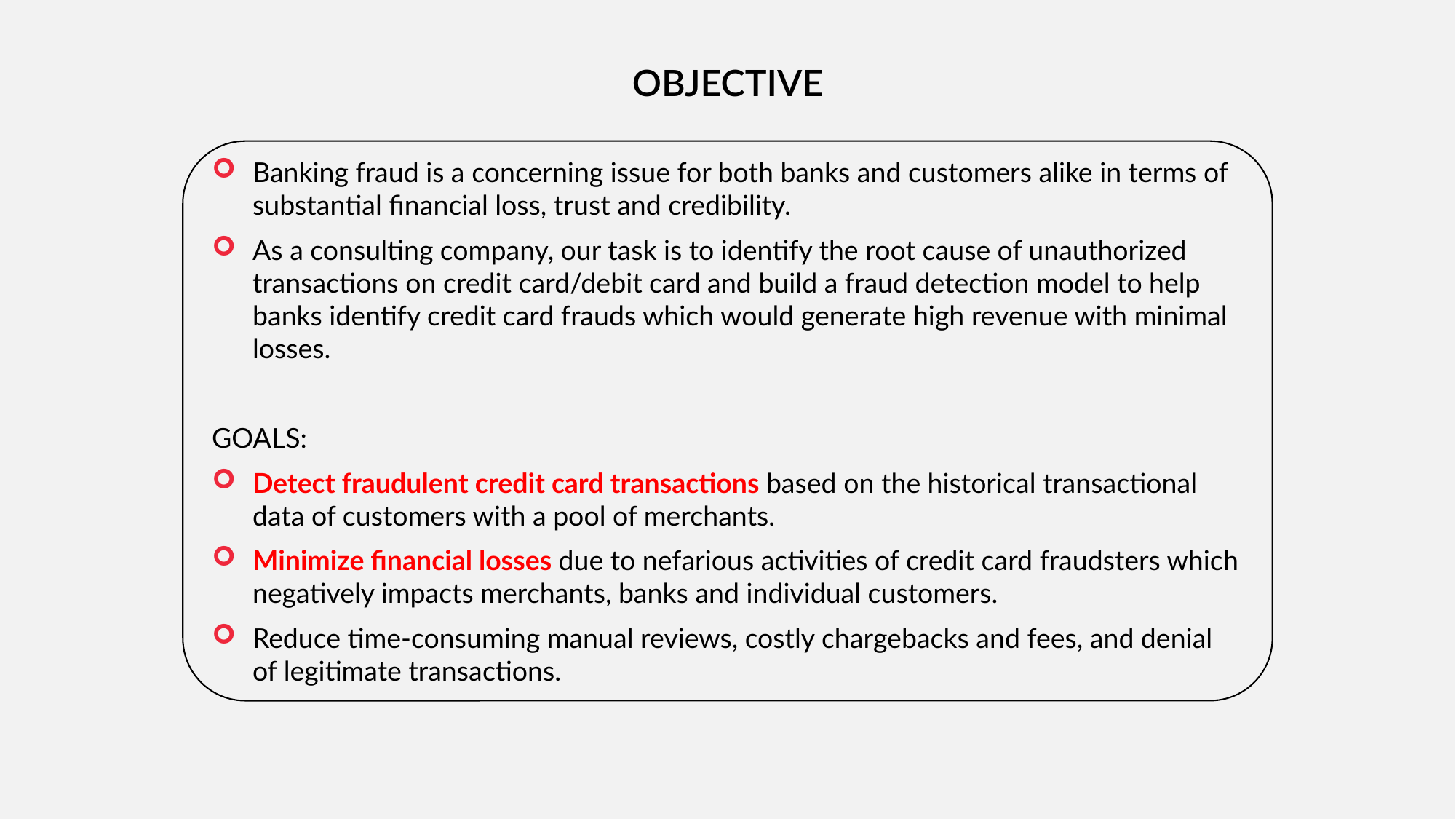

OBJECTIVE

Banking fraud is a concerning issue for both banks and customers alike in terms of substantial financial loss, trust and credibility.
As a consulting company, our task is to identify the root cause of unauthorized transactions on credit card/debit card and build a fraud detection model to help banks identify credit card frauds which would generate high revenue with minimal losses.

GOALS:
Detect fraudulent credit card transactions based on the historical transactional data of customers with a pool of merchants.
Minimize financial losses due to nefarious activities of credit card fraudsters which negatively impacts merchants, banks and individual customers.
Reduce time-consuming manual reviews, costly chargebacks and fees, and denial of legitimate transactions.